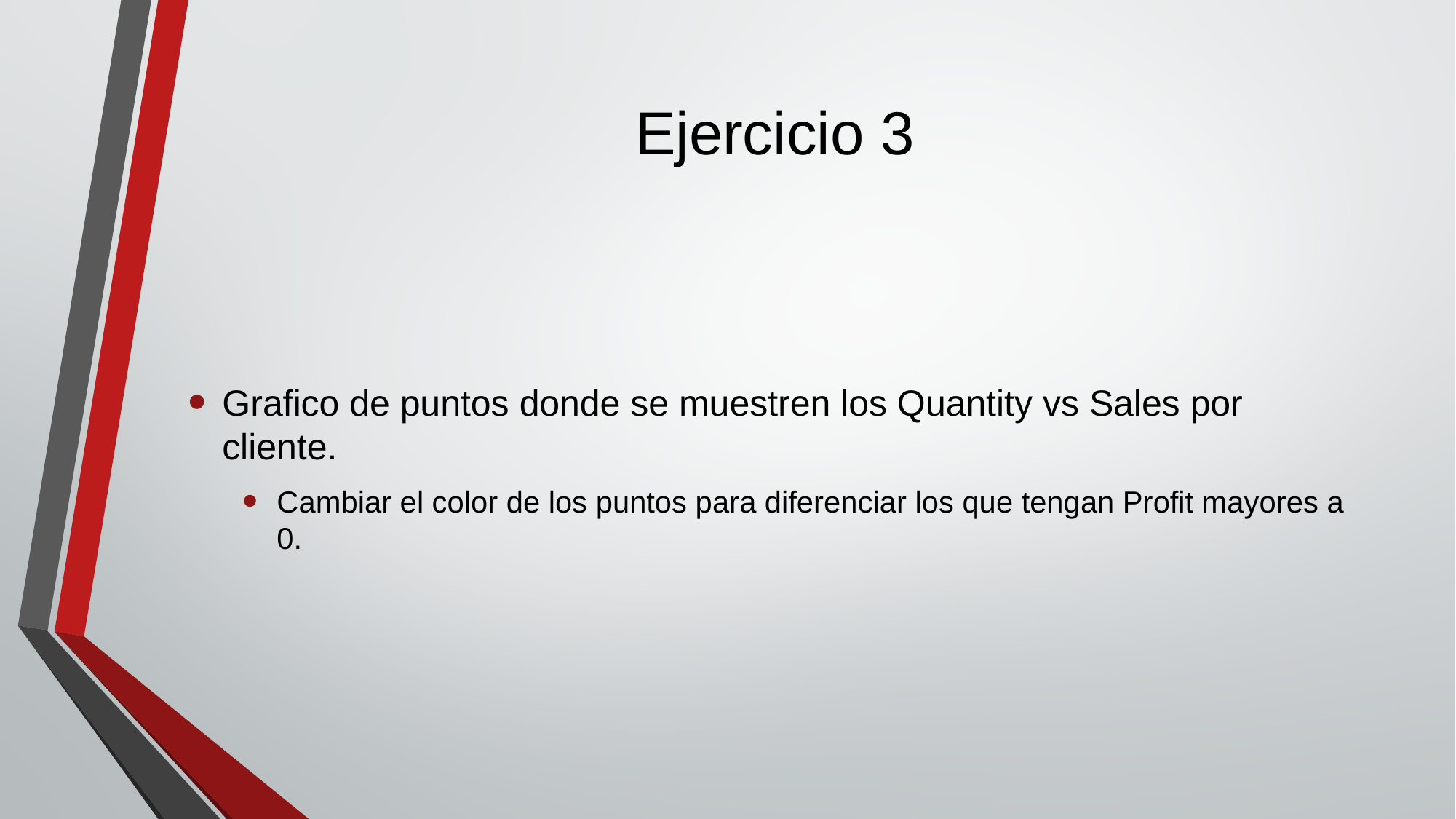

# Ejercicio 3
Grafico de puntos donde se muestren los Quantity vs Sales por cliente.
Cambiar el color de los puntos para diferenciar los que tengan Profit mayores a 0.